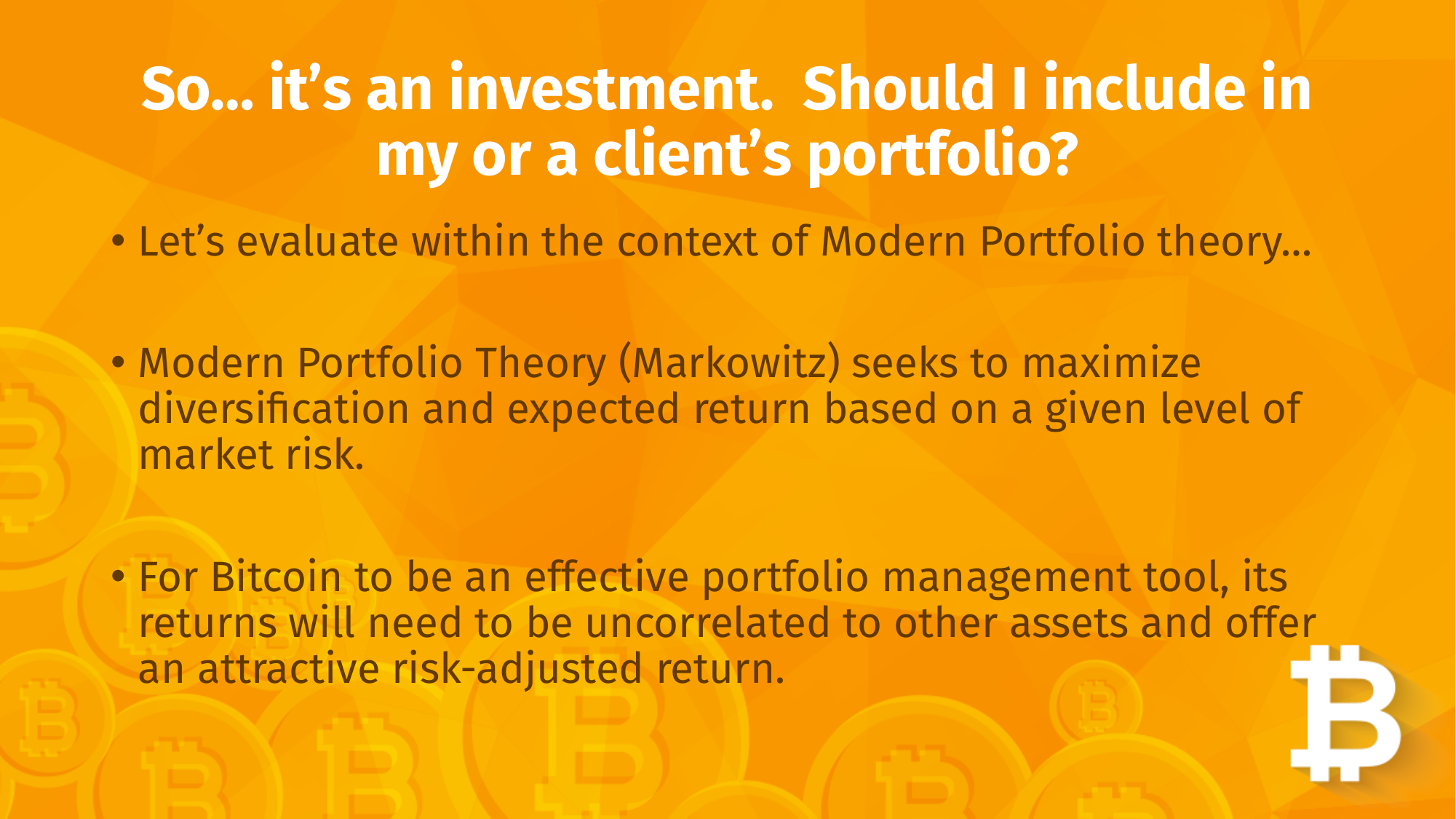

# So… it’s an investment.  Should I include in my or a client’s portfolio?
Let’s evaluate within the context of Modern Portfolio theory…

Modern Portfolio Theory (Markowitz) seeks to maximize diversification and expected return based on a given level of market risk.

For Bitcoin to be an effective portfolio management tool, its returns will need to be uncorrelated to other assets and offer an attractive risk-adjusted return.